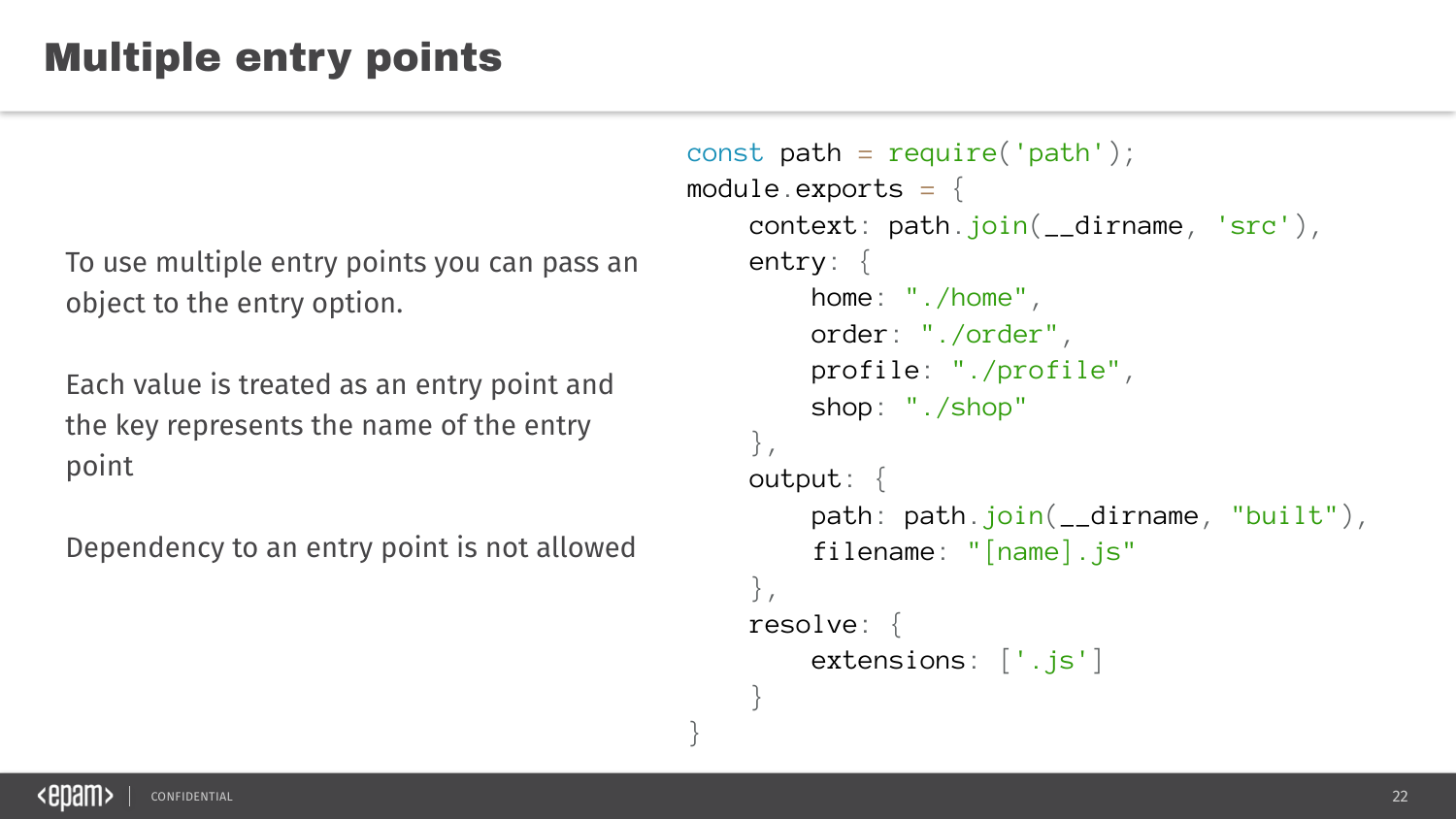

Multiple entry points
const path = require('path');
module.exports = {
    context: path.join(__dirname, 'src'),
    entry: {
        home: "./home",
        order: "./order",
        profile: "./profile",
        shop: "./shop"
    },
    output: {
        path: path.join(__dirname, "built"),
        filename: "[name].js"
    },
    resolve: {
        extensions: ['.js']
    }
}
To use multiple entry points you can pass an object to the entry option.

Each value is treated as an entry point and the key represents the name of the entry point

Dependency to an entry point is not allowed